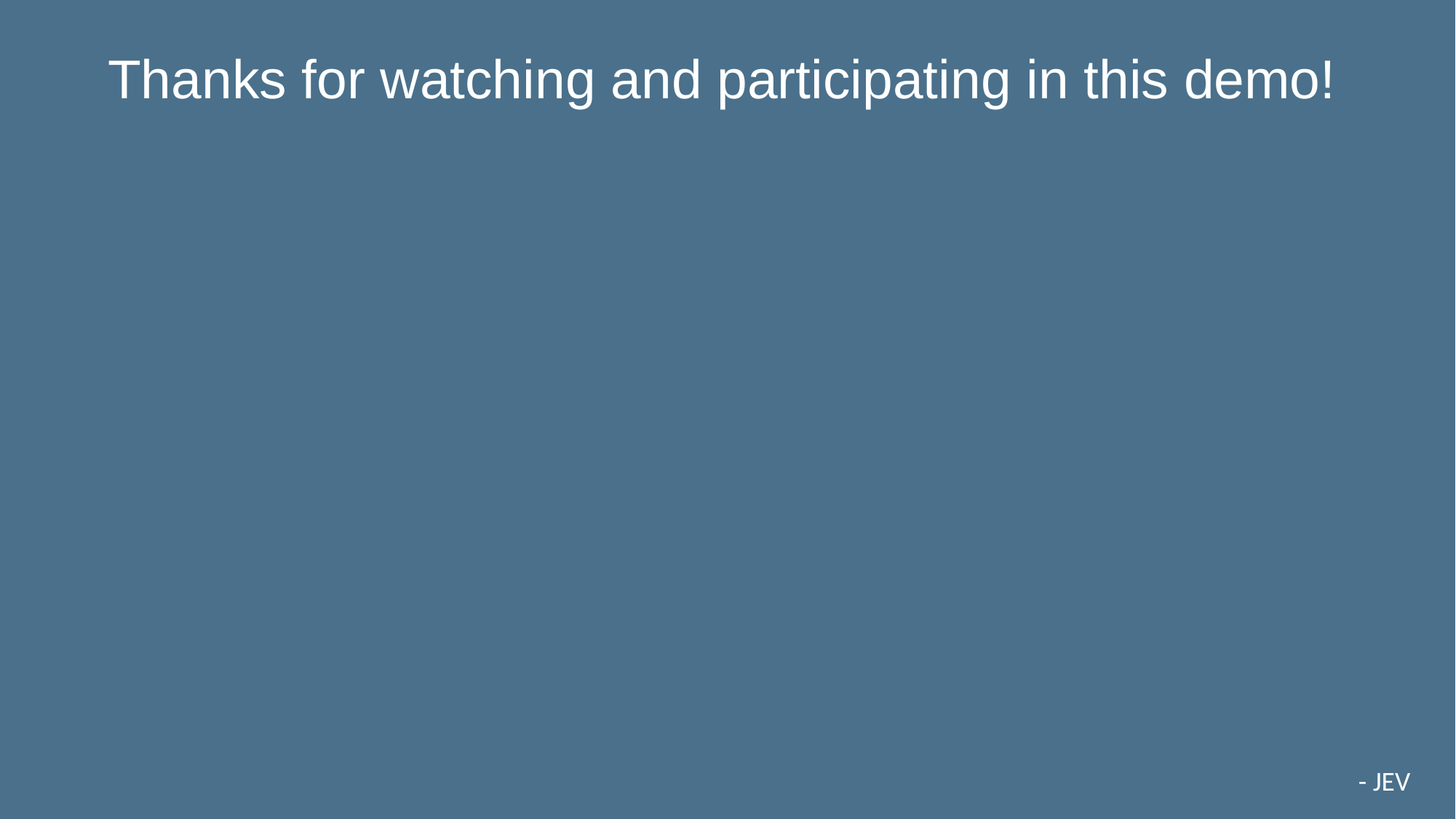

Thanks for watching and participating in this demo!
- JEV